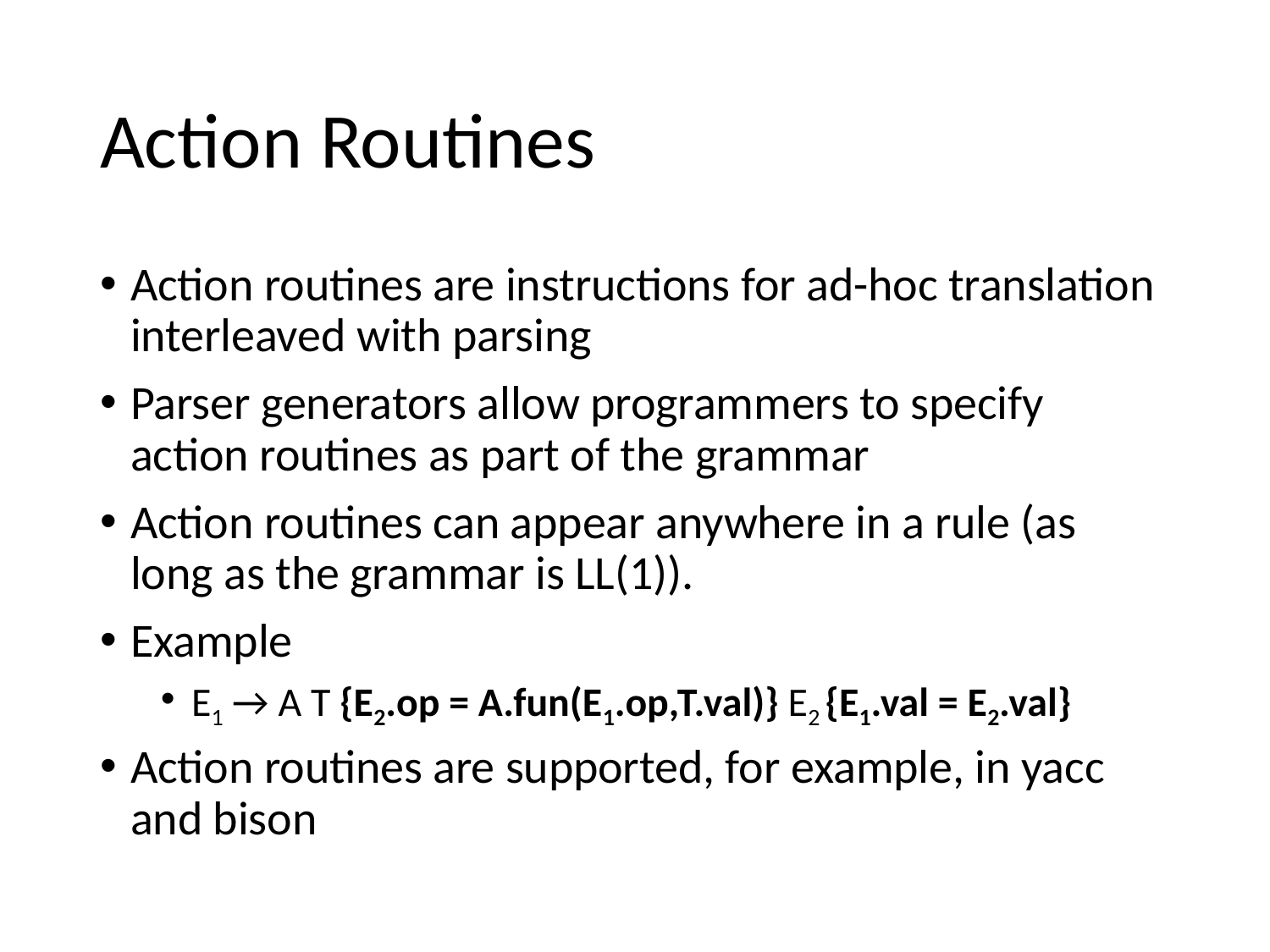

# Action Routines
Action routines are instructions for ad-hoc translation interleaved with parsing
Parser generators allow programmers to specify action routines as part of the grammar
Action routines can appear anywhere in a rule (as long as the grammar is LL(1)).
Example
E1 → A T {E2.op = A.fun(E1.op,T.val)} E2 {E1.val = E2.val}
Action routines are supported, for example, in yacc and bison